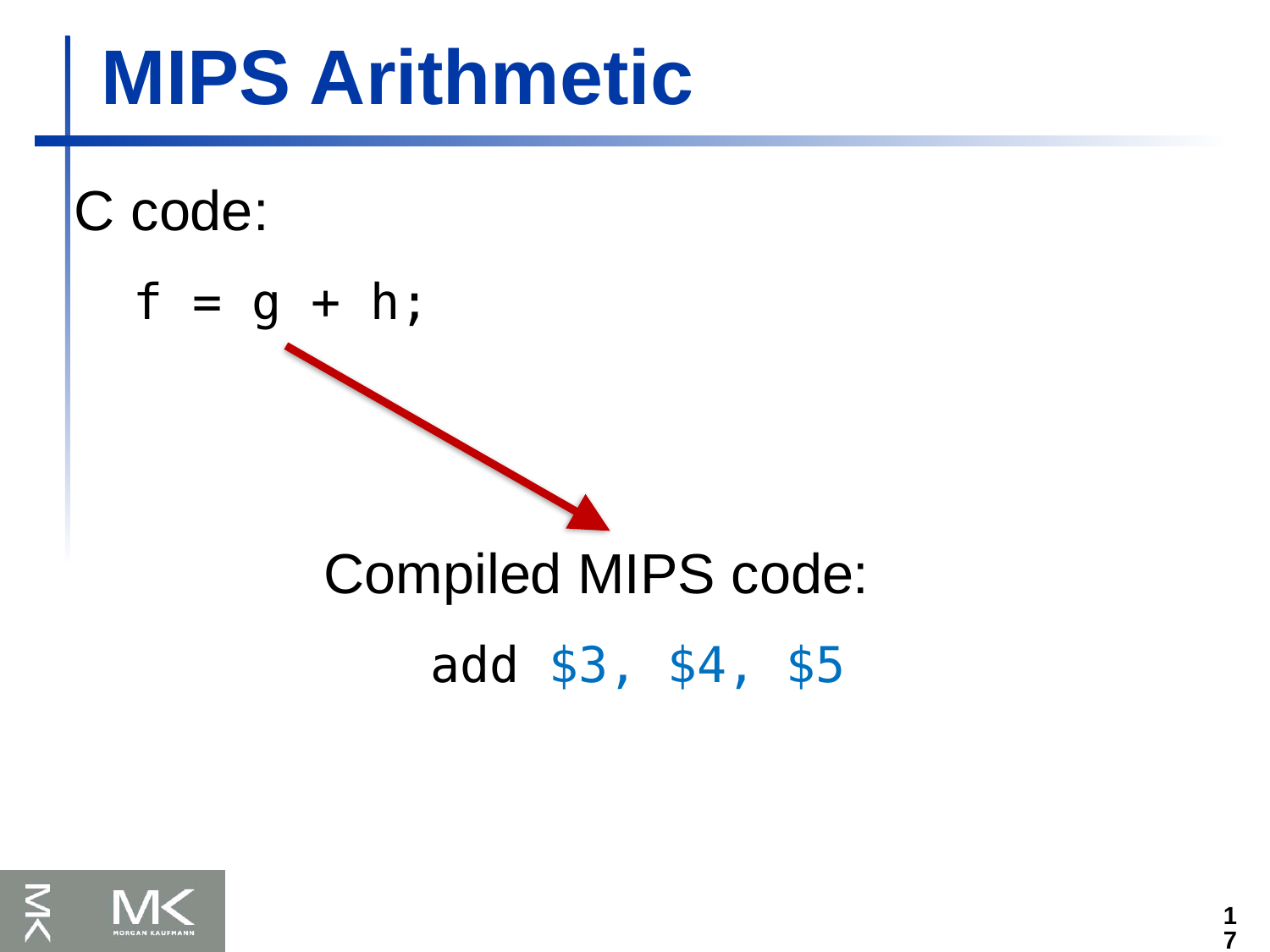

MIPS Arithmetic
C code:
  f = g + h;

Compiled MIPS code:
	  add $3, $4, $5
17